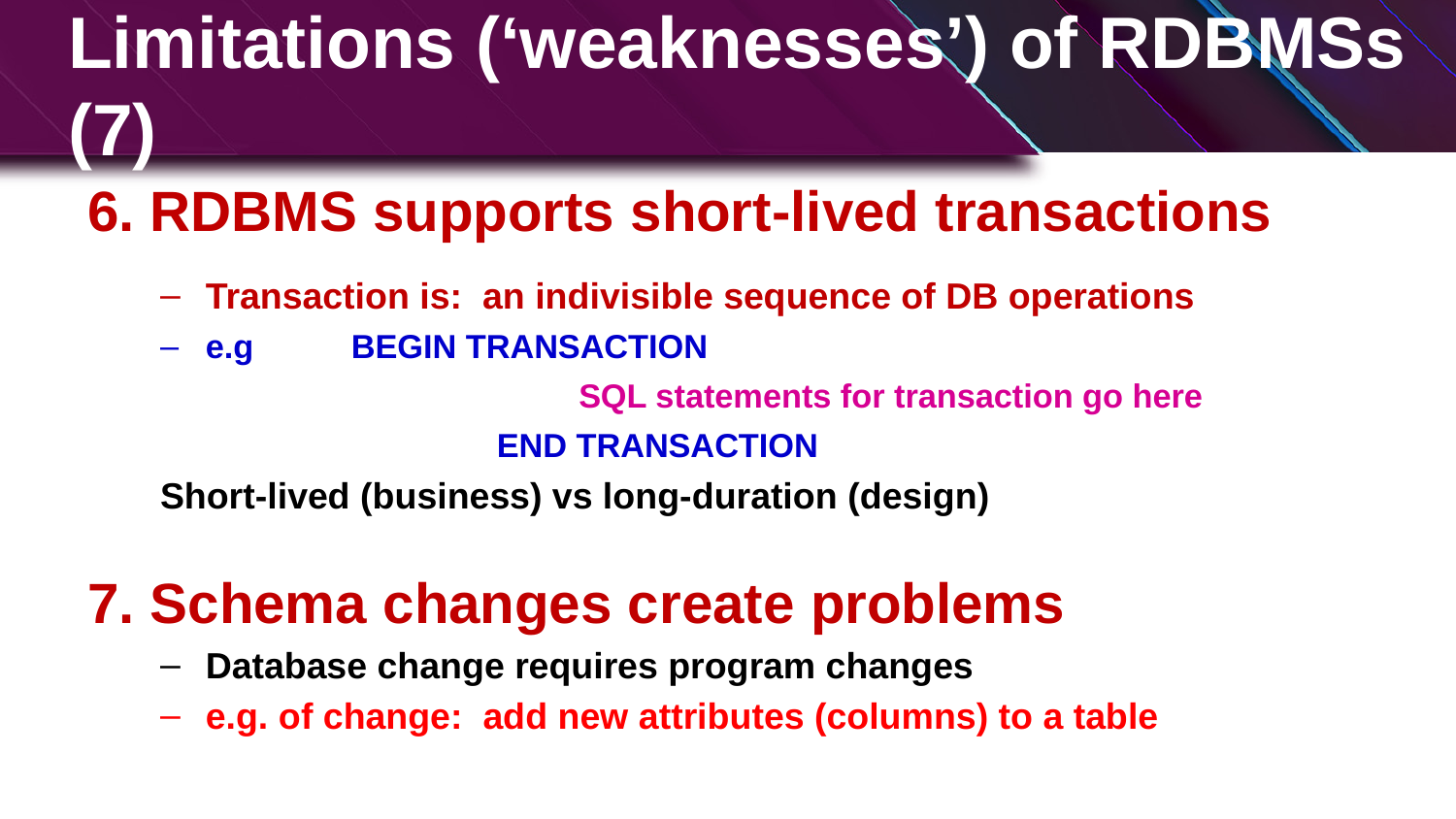

# Limitations (‘weaknesses’) of RDBMSs (7)
6. RDBMS supports short-lived transactions

Transaction is:  an indivisible sequence of DB operations
e.g 	BEGIN TRANSACTION
			SQL statements for transaction go here
			END TRANSACTION
Short-lived (business) vs long-duration (design)

7. Schema changes create problems
Database change requires program changes
e.g. of change:  add new attributes (columns) to a table

9